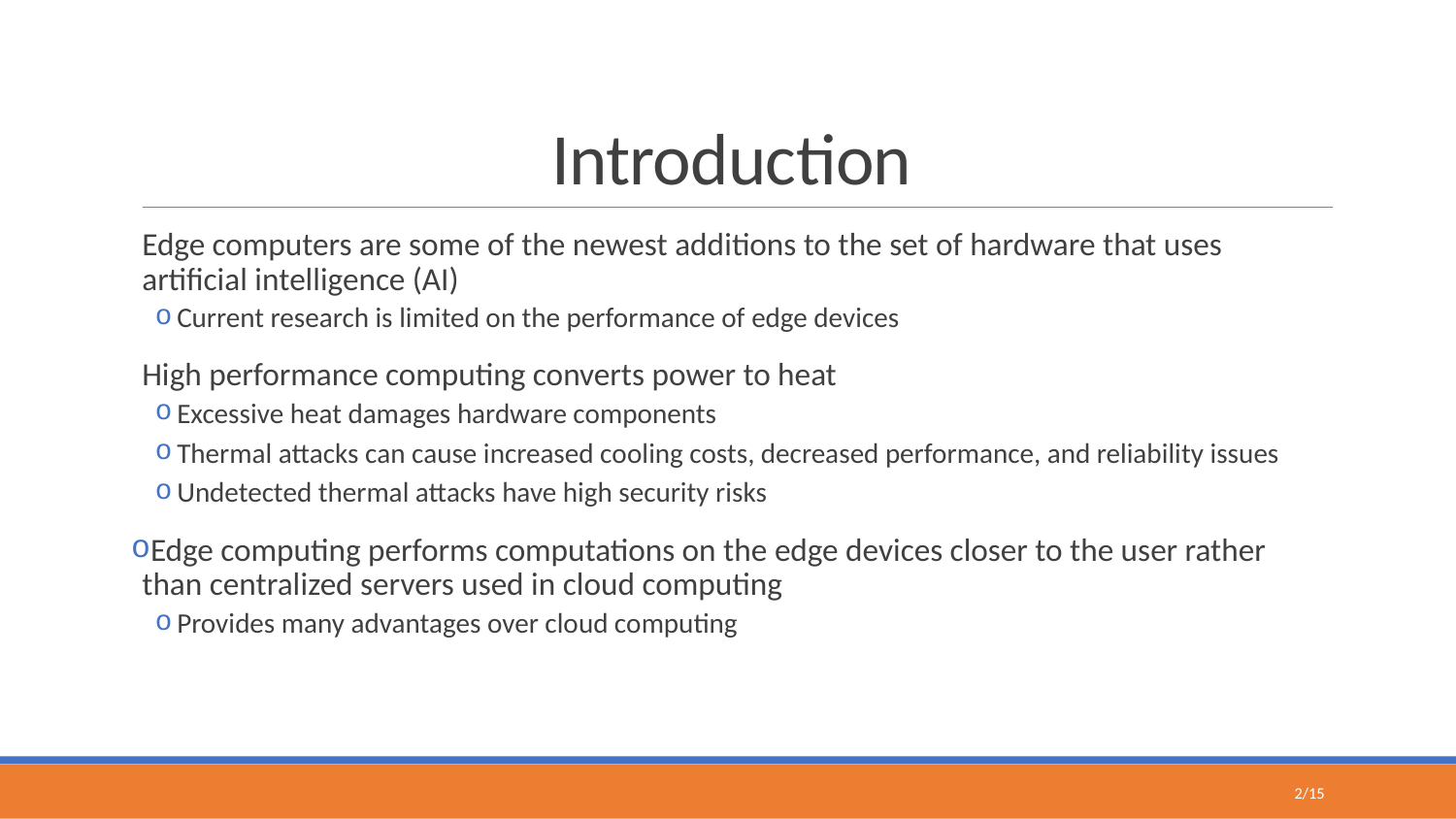

# Introduction
Edge computers are some of the newest additions to the set of hardware that uses artificial intelligence (AI)
Current research is limited on the performance of edge devices
High performance computing converts power to heat
Excessive heat damages hardware components
Thermal attacks can cause increased cooling costs, decreased performance, and reliability issues
Undetected thermal attacks have high security risks
Edge computing performs computations on the edge devices closer to the user rather than centralized servers used in cloud computing
Provides many advantages over cloud computing
2/15